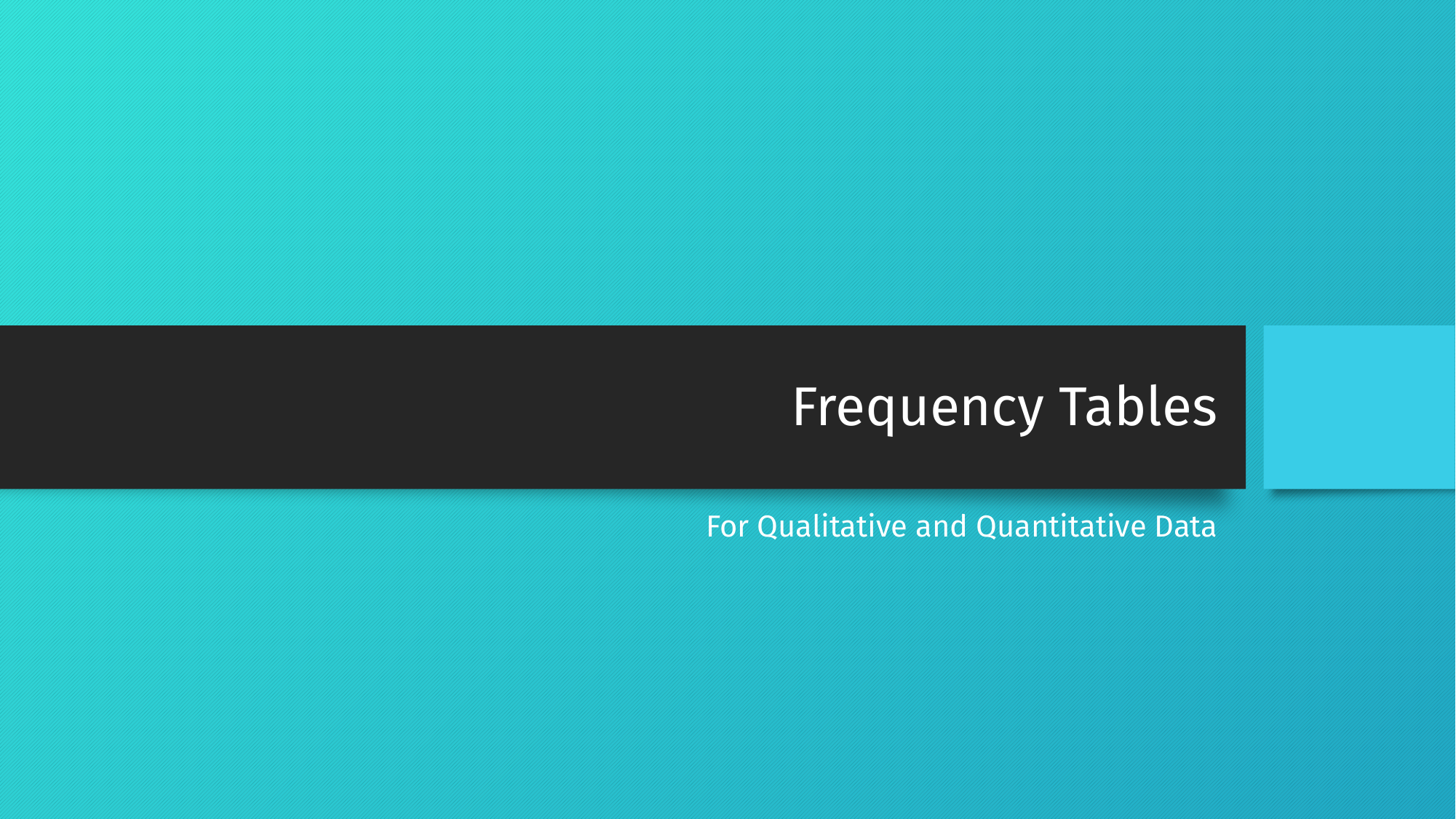

# Frequency Tables
For Qualitative and Quantitative Data